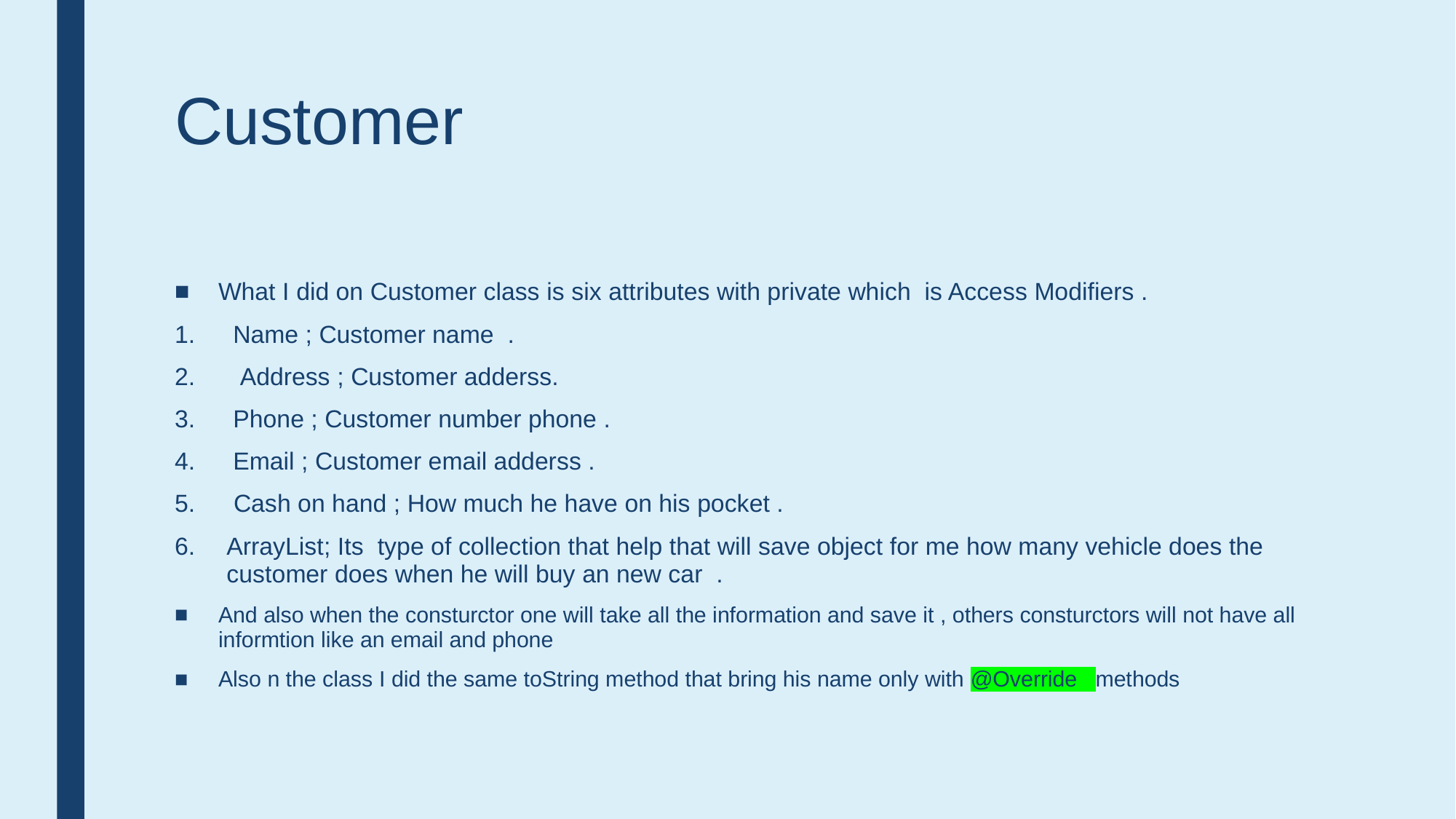

# Customer
What I did on Customer class is six attributes with private which  is Access Modifiers .
Name ; Customer name  .
 Address ; Customer adderss.
Phone ; Customer number phone .
Email ; Customer email adderss .
 Cash on hand ; How much he have on his pocket .
ArrayList; Its  type of collection that help that will save object for me how many vehicle does the customer does when he will buy an new car  .
And also when the consturctor one will take all the information and save it , others consturctors will not have all informtion like an email and phone
Also n the class I did the same toString method that bring his name only with @Override   methods